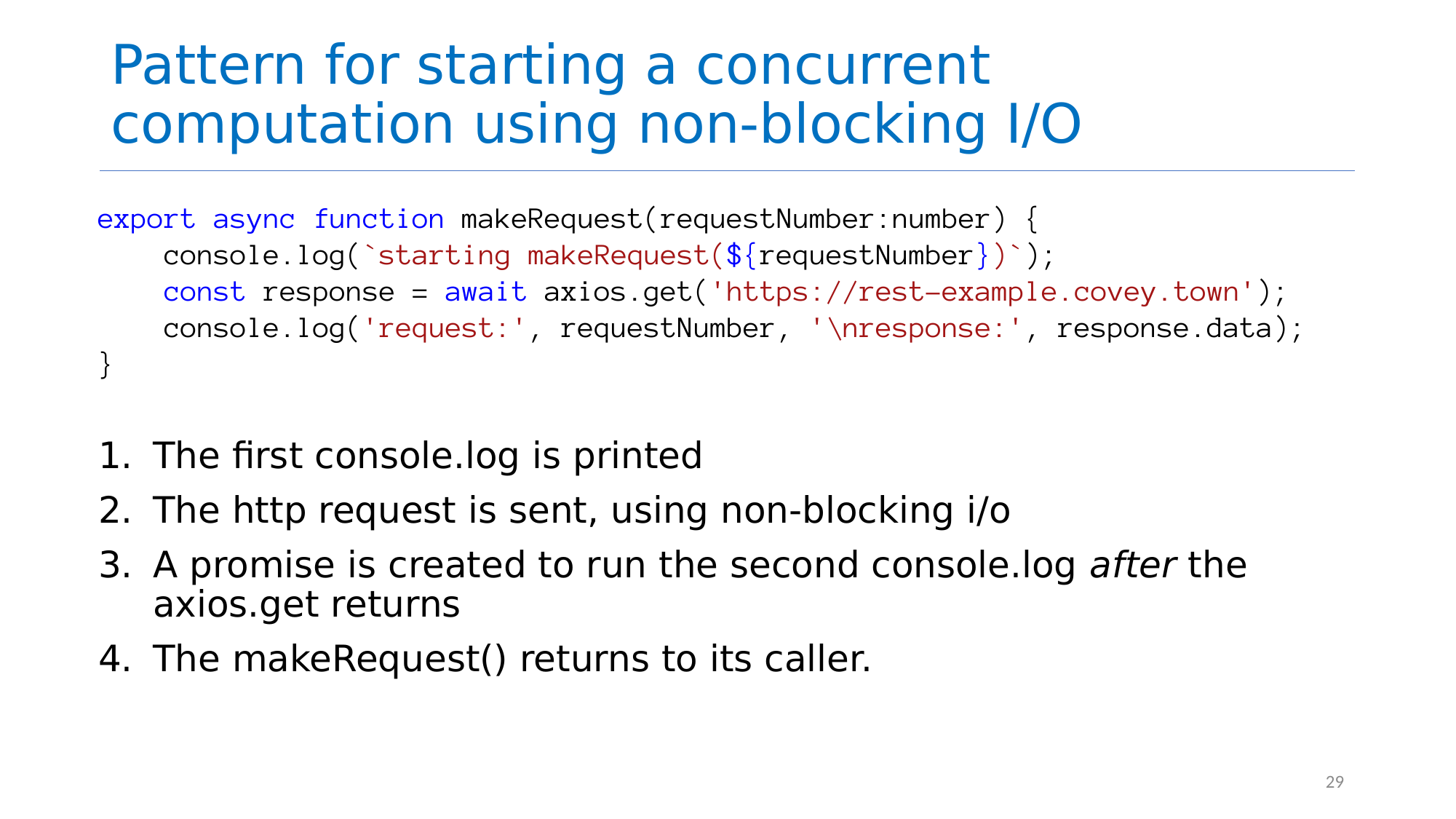

# Pattern for starting a concurrent computation using non-blocking I/O
export async function makeRequest(requestNumber:number) {
    console.log(`starting makeRequest(${requestNumber})`);
    const response = await axios.get('https://rest-example.covey.town');
    console.log('request:', requestNumber, '\nresponse:', response.data);
}
The first console.log is printed
The http request is sent, using non-blocking i/o
A promise is created to run the second console.log after the axios.get returns
The makeRequest() returns to its caller.

29